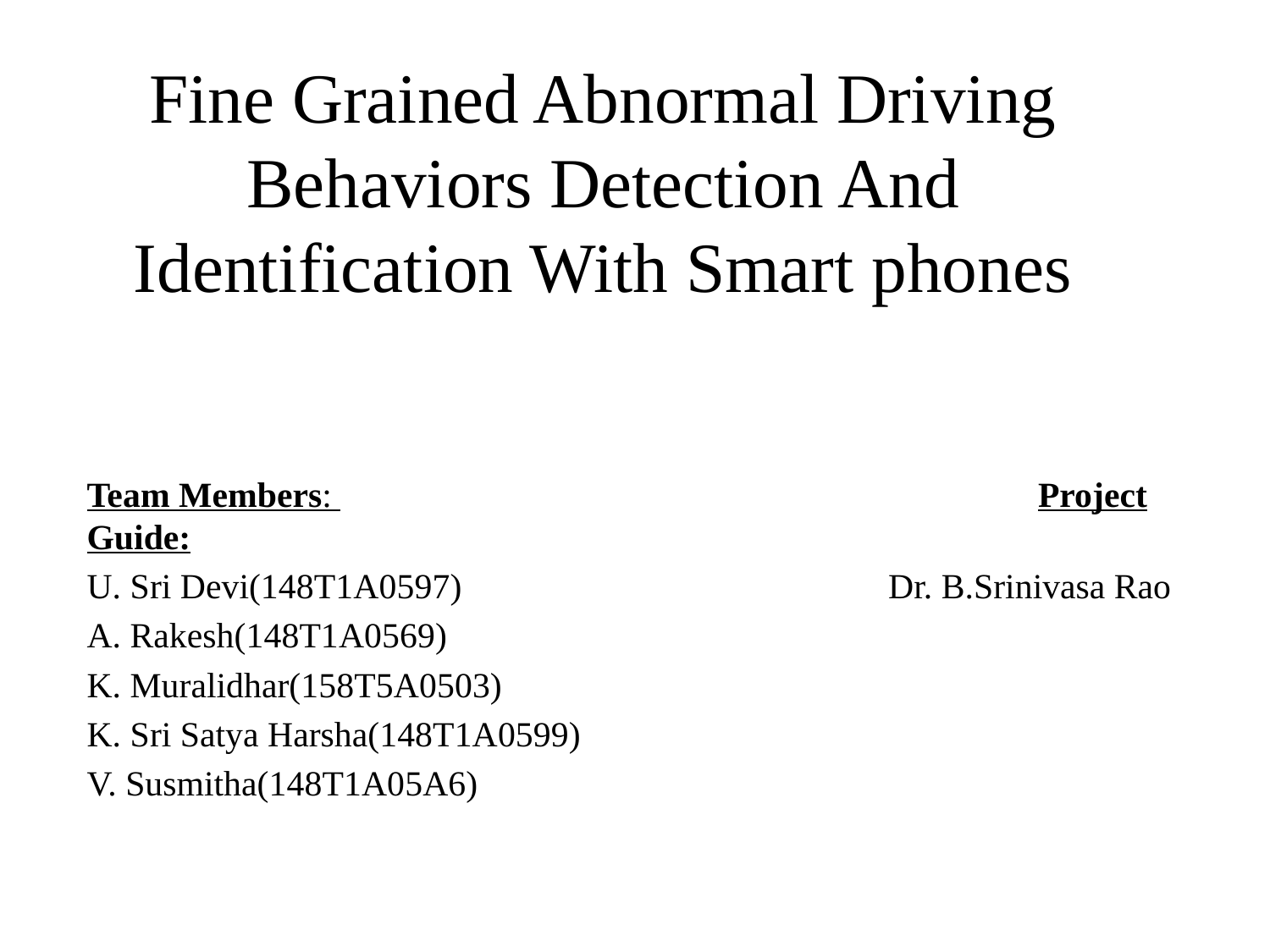

# Fine Grained Abnormal Driving Behaviors Detection And Identification With Smart phones
Team Members: 					       Project Guide:
U. Sri Devi(148T1A0597)                                                Dr. B.Srinivasa Rao
A. Rakesh(148T1A0569)
K. Muralidhar(158T5A0503)
K. Sri Satya Harsha(148T1A0599)
V. Susmitha(148T1A05A6)